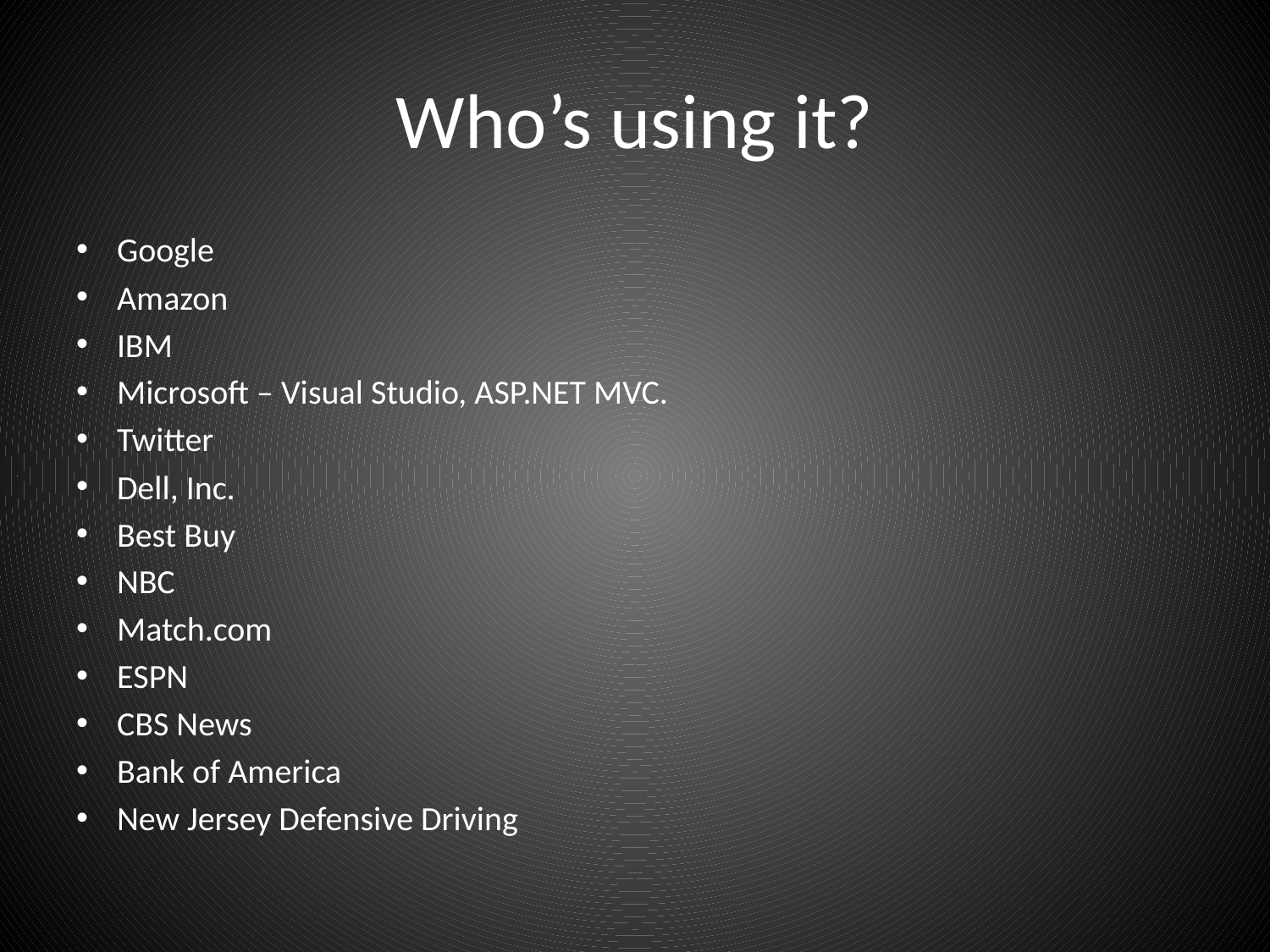

# Who’s using it?
Google
Amazon
IBM
Microsoft – Visual Studio, ASP.NET MVC.
Twitter
Dell, Inc.
Best Buy
NBC
Match.com
ESPN
CBS News
Bank of America
New Jersey Defensive Driving